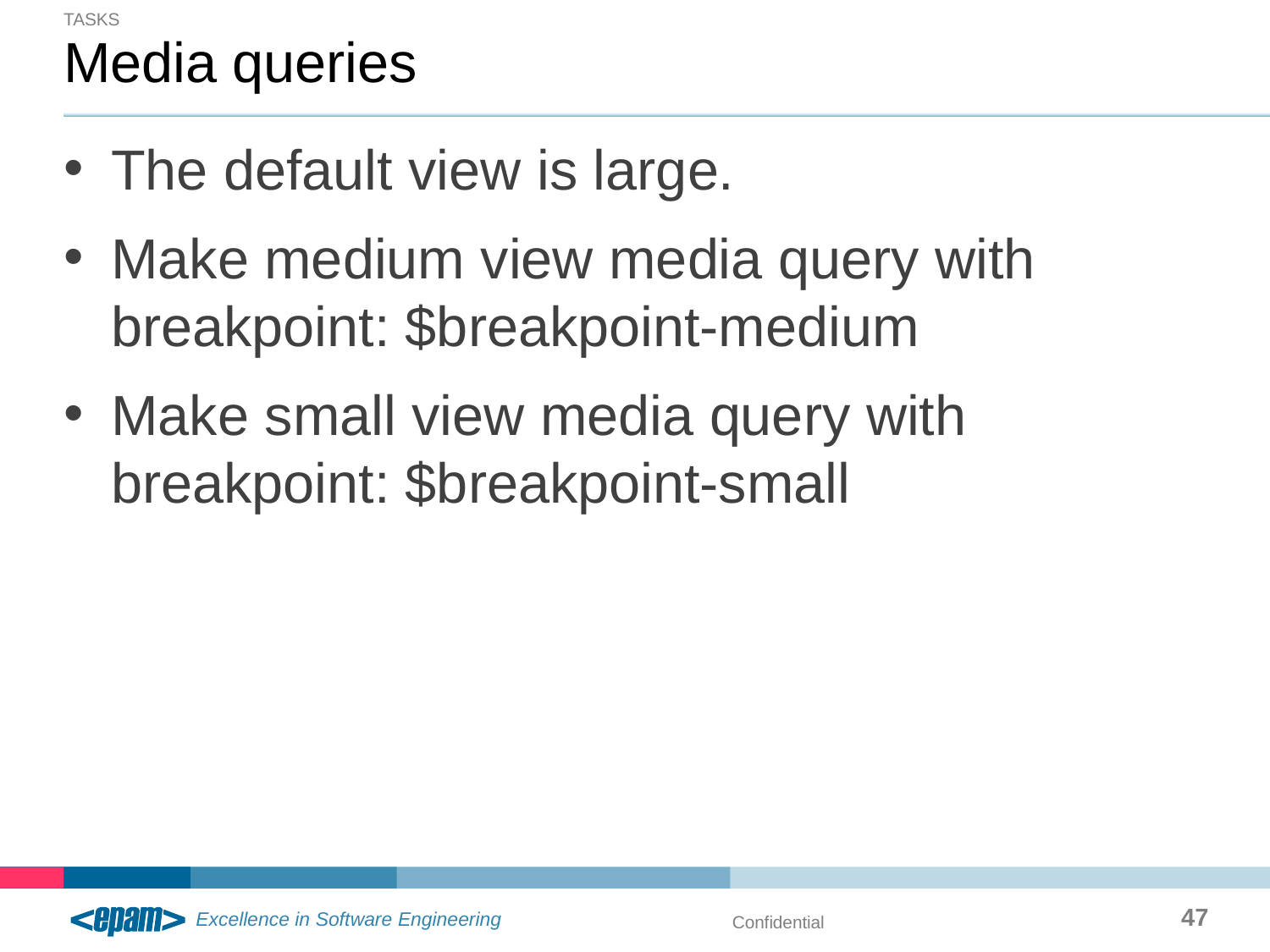

TASKS
# Media queries
The default view is large.
Make medium view media query with breakpoint: $breakpoint-medium
Make small view media query with breakpoint: $breakpoint-small
47
Confidential